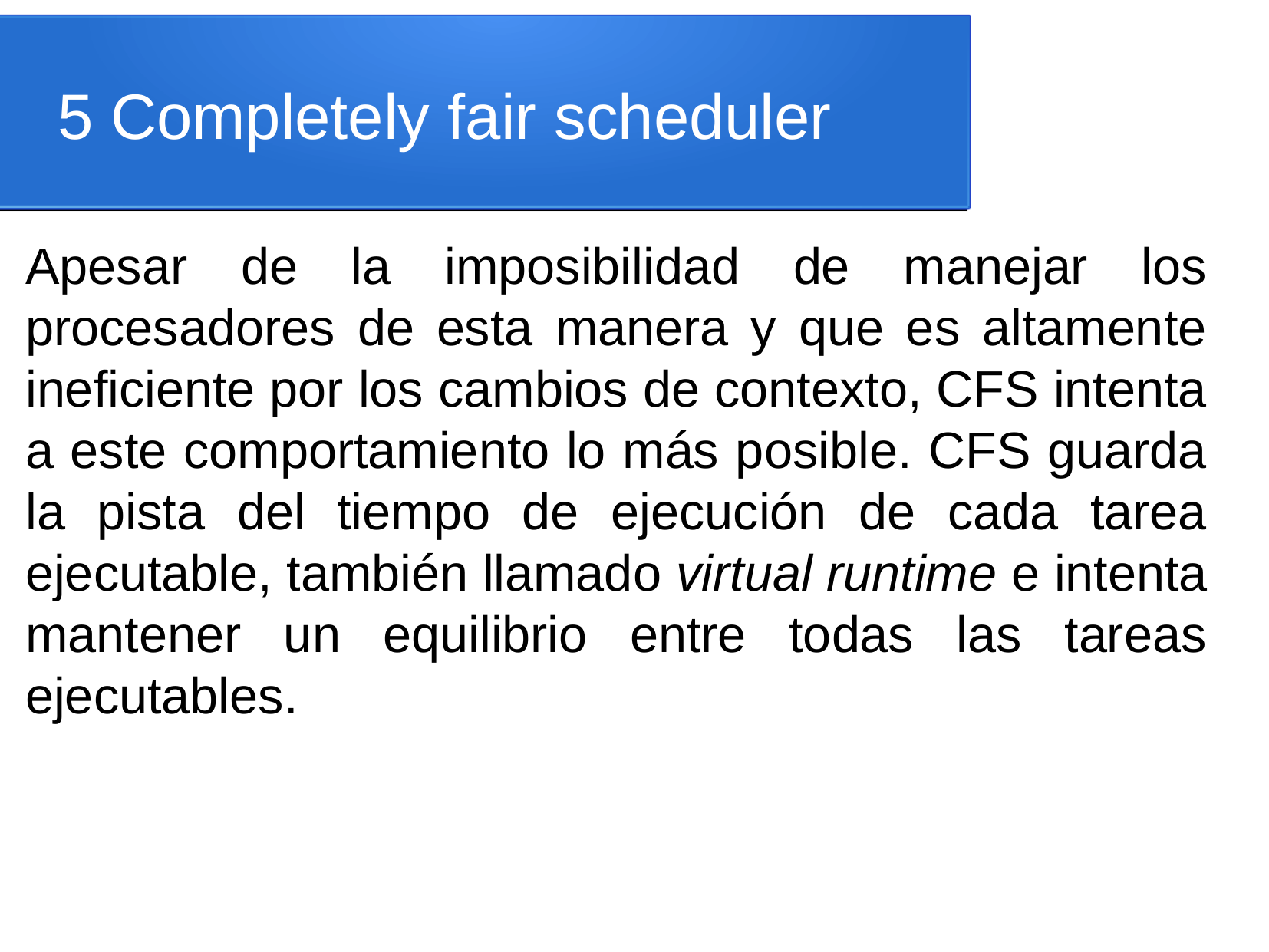

5 Completely fair scheduler
Apesar de la imposibilidad de manejar los procesadores de esta manera y que es altamente ineficiente por los cambios de contexto, CFS intenta a este comportamiento lo más posible. CFS guarda la pista del tiempo de ejecución de cada tarea ejecutable, también llamado virtual runtime e intenta mantener un equilibrio entre todas las tareas ejecutables.